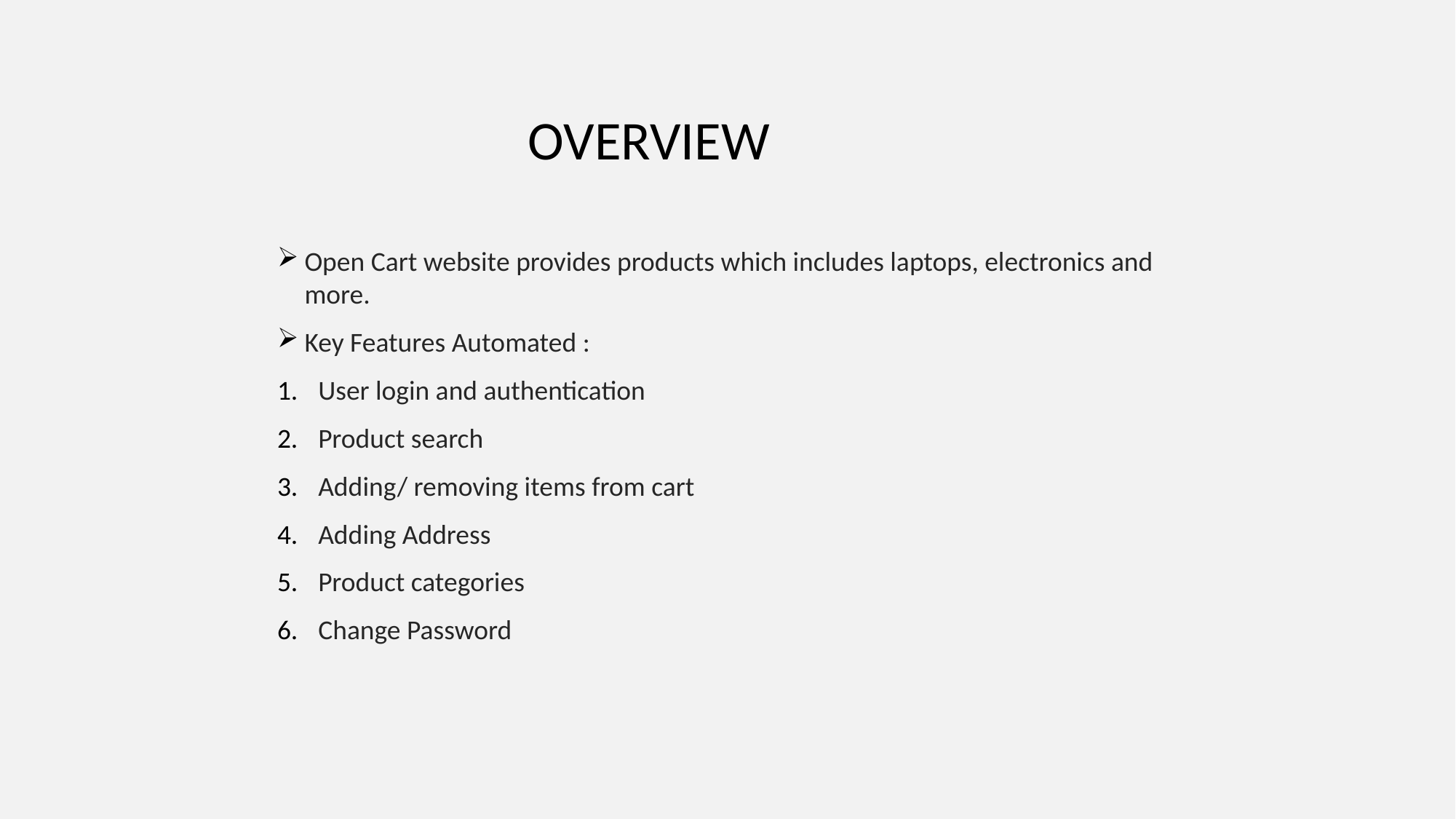

OVERVIEW
Open Cart website provides products which includes laptops, electronics and more.
Key Features Automated :
User login and authentication
Product search
Adding/ removing items from cart
Adding Address
Product categories
Change Password